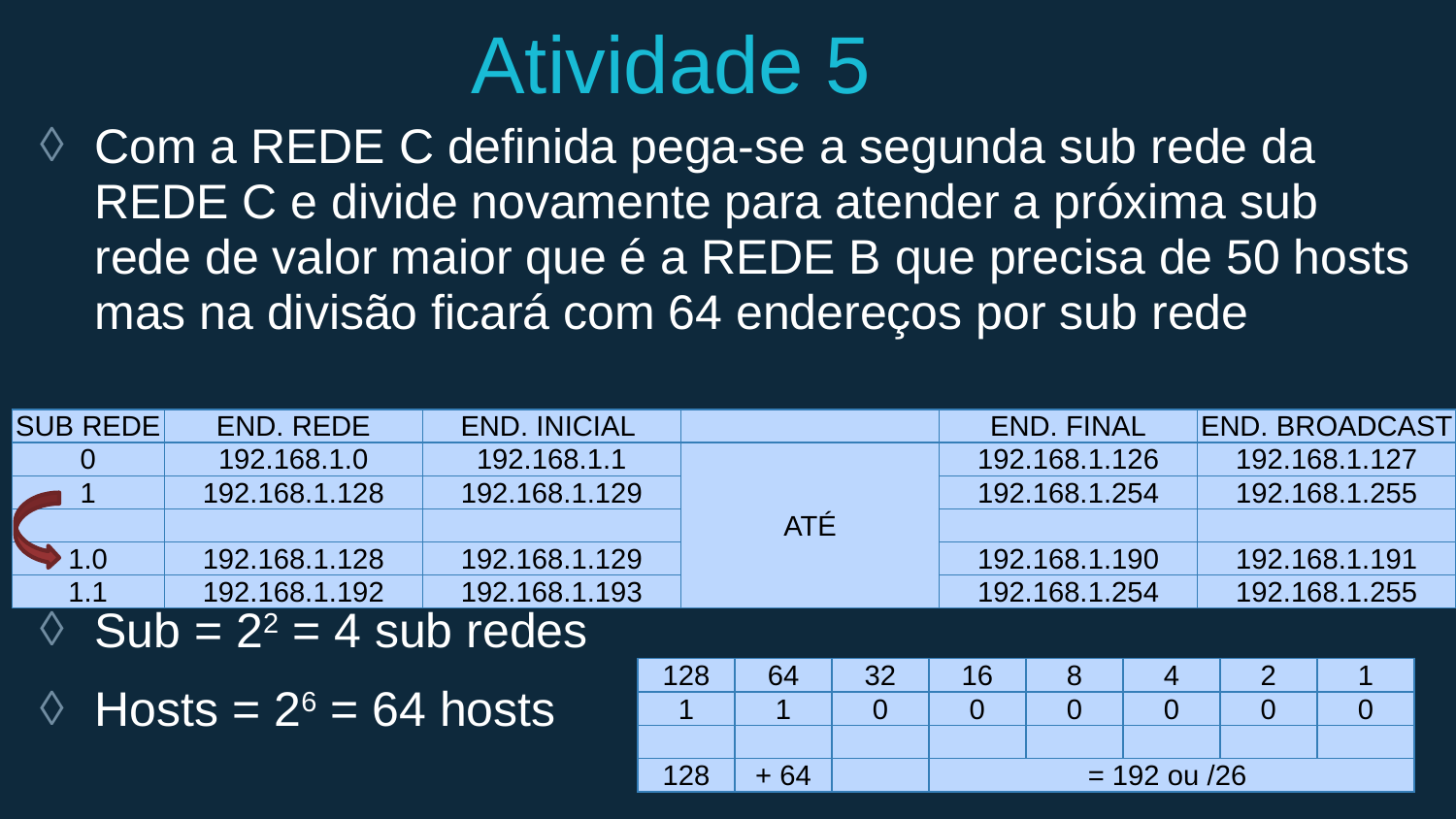

# Atividade 5
Com a REDE C definida pega-se a segunda sub rede da REDE C e divide novamente para atender a próxima sub rede de valor maior que é a REDE B que precisa de 50 hosts mas na divisão ficará com 64 endereços por sub rede

Sub = 22 = 4 sub redes
Hosts = 26 = 64 hosts

| SUB REDE | END. REDE | END. INICIAL |  | END. FINAL | END. BROADCAST |
| --- | --- | --- | --- | --- | --- |
| 0 | 192.168.1.0 | 192.168.1.1 | ATÉ | 192.168.1.126 | 192.168.1.127 |
| 1 | 192.168.1.128 | 192.168.1.129 |  | 192.168.1.254 | 192.168.1.255 |
|  |  |  |  |  |  |
| 1.0 | 192.168.1.128 | 192.168.1.129 |  | 192.168.1.190 | 192.168.1.191 |
| 1.1 | 192.168.1.192 | 192.168.1.193 |  | 192.168.1.254 | 192.168.1.255 |

| 128 | 64 | 32 | 16 | 8 | 4 | 2 | 1 |
| --- | --- | --- | --- | --- | --- | --- | --- |
| 1 | 1 | 0 | 0 | 0 | 0 | 0 | 0 |
|  |  |  |  |  |  |  |  |
| 128 | + 64 |  | = 192 ou /26 |  |  |  |  |